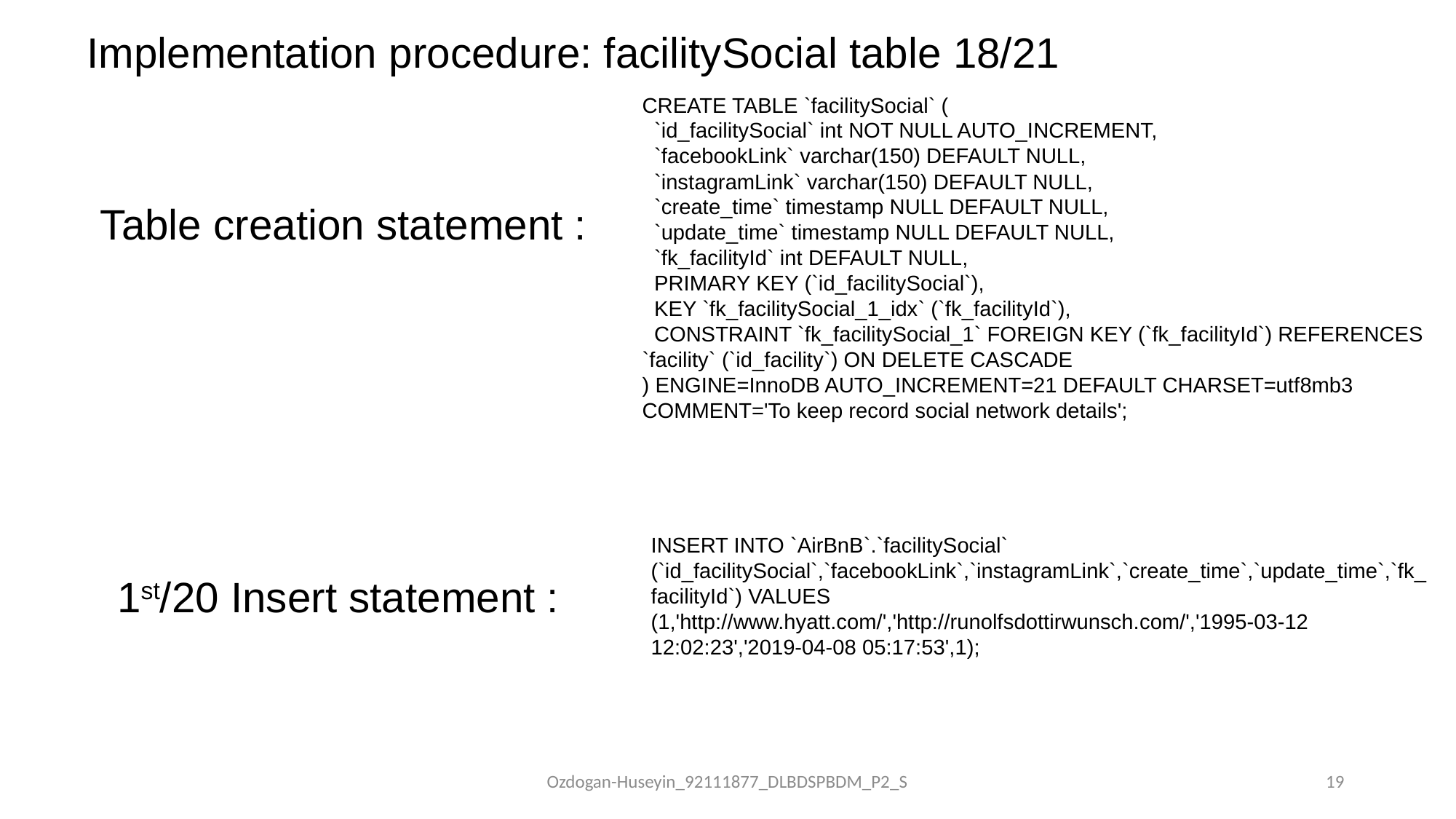

# Implementation procedure: facilitySocial table 18/21
CREATE TABLE `facilitySocial` (
  `id_facilitySocial` int NOT NULL AUTO_INCREMENT,
  `facebookLink` varchar(150) DEFAULT NULL,
  `instagramLink` varchar(150) DEFAULT NULL,
  `create_time` timestamp NULL DEFAULT NULL,
  `update_time` timestamp NULL DEFAULT NULL,
  `fk_facilityId` int DEFAULT NULL,
  PRIMARY KEY (`id_facilitySocial`),
  KEY `fk_facilitySocial_1_idx` (`fk_facilityId`),
  CONSTRAINT `fk_facilitySocial_1` FOREIGN KEY (`fk_facilityId`) REFERENCES `facility` (`id_facility`) ON DELETE CASCADE
) ENGINE=InnoDB AUTO_INCREMENT=21 DEFAULT CHARSET=utf8mb3 COMMENT='To keep record social network details';
Table creation statement :
INSERT INTO `AirBnB`.`facilitySocial` (`id_facilitySocial`,`facebookLink`,`instagramLink`,`create_time`,`update_time`,`fk_facilityId`) VALUES (1,'http://www.hyatt.com/','http://runolfsdottirwunsch.com/','1995-03-12 12:02:23','2019-04-08 05:17:53',1);
1st/20 Insert statement :
Ozdogan-Huseyin_92111877_DLBDSPBDM_P2_S
19